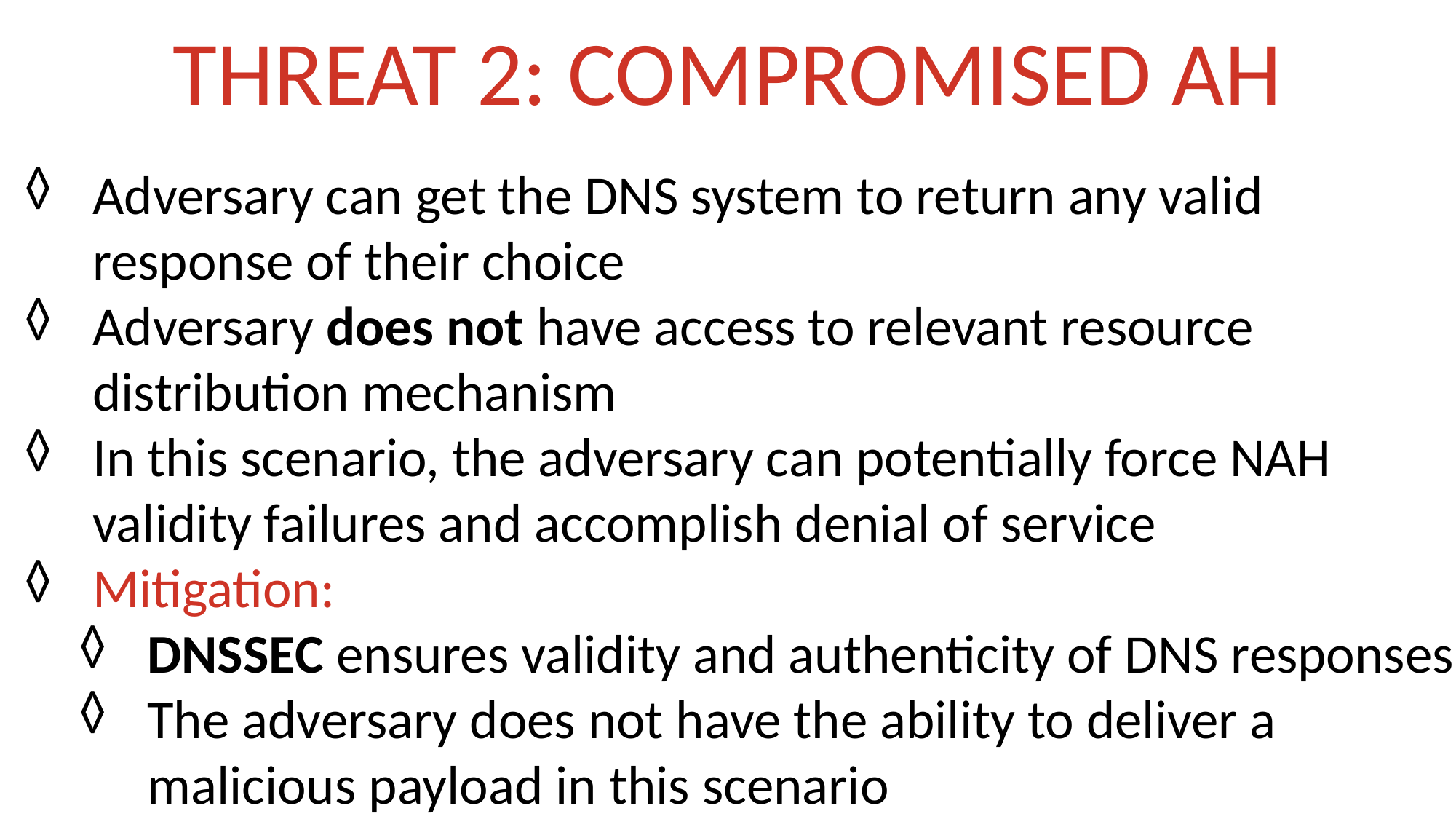

Threat 2: Compromised ah
Adversary can get the DNS system to return any valid response of their choice
Adversary does not have access to relevant resource distribution mechanism
In this scenario, the adversary can potentially force NAH validity failures and accomplish denial of service
Mitigation:
DNSSEC ensures validity and authenticity of DNS responses
The adversary does not have the ability to deliver a malicious payload in this scenario